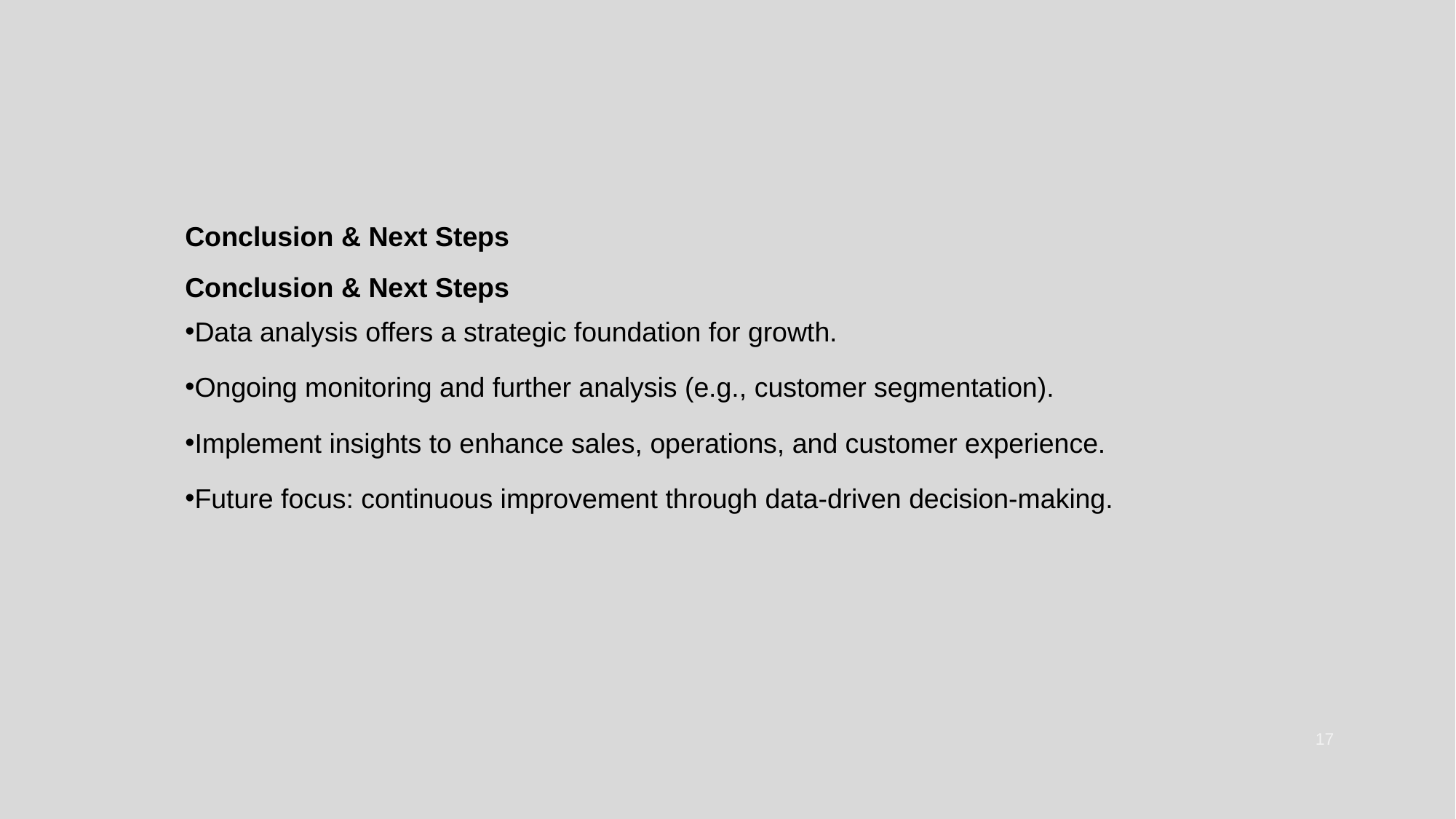

Conclusion & Next Steps
Conclusion & Next Steps
Data analysis offers a strategic foundation for growth.
Ongoing monitoring and further analysis (e.g., customer segmentation).
Implement insights to enhance sales, operations, and customer experience.
Future focus: continuous improvement through data-driven decision-making.
17